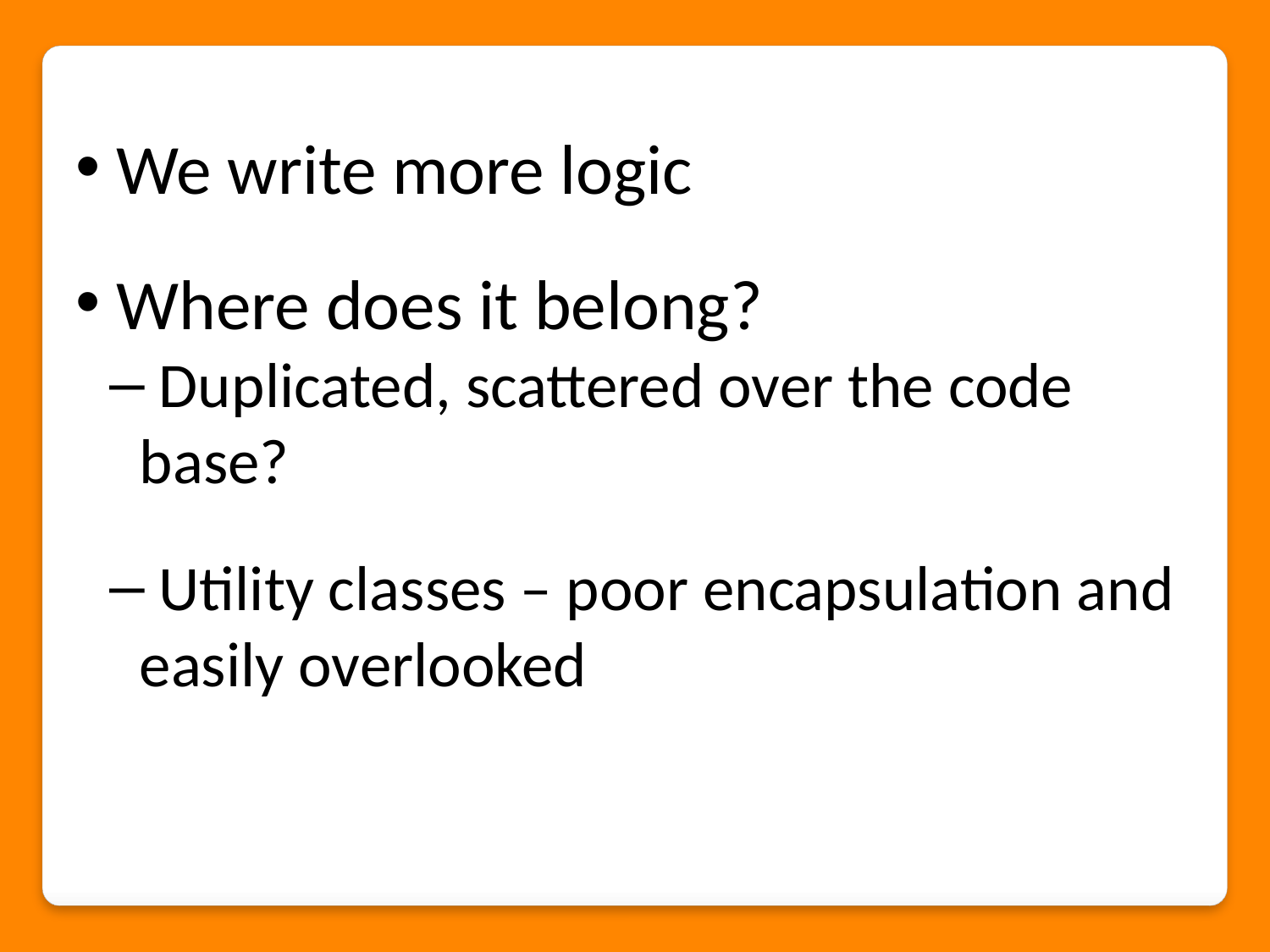

We write more logic

 Where does it belong?
 Duplicated, scattered over the code base?

 Utility classes – poor encapsulation and easily overlooked